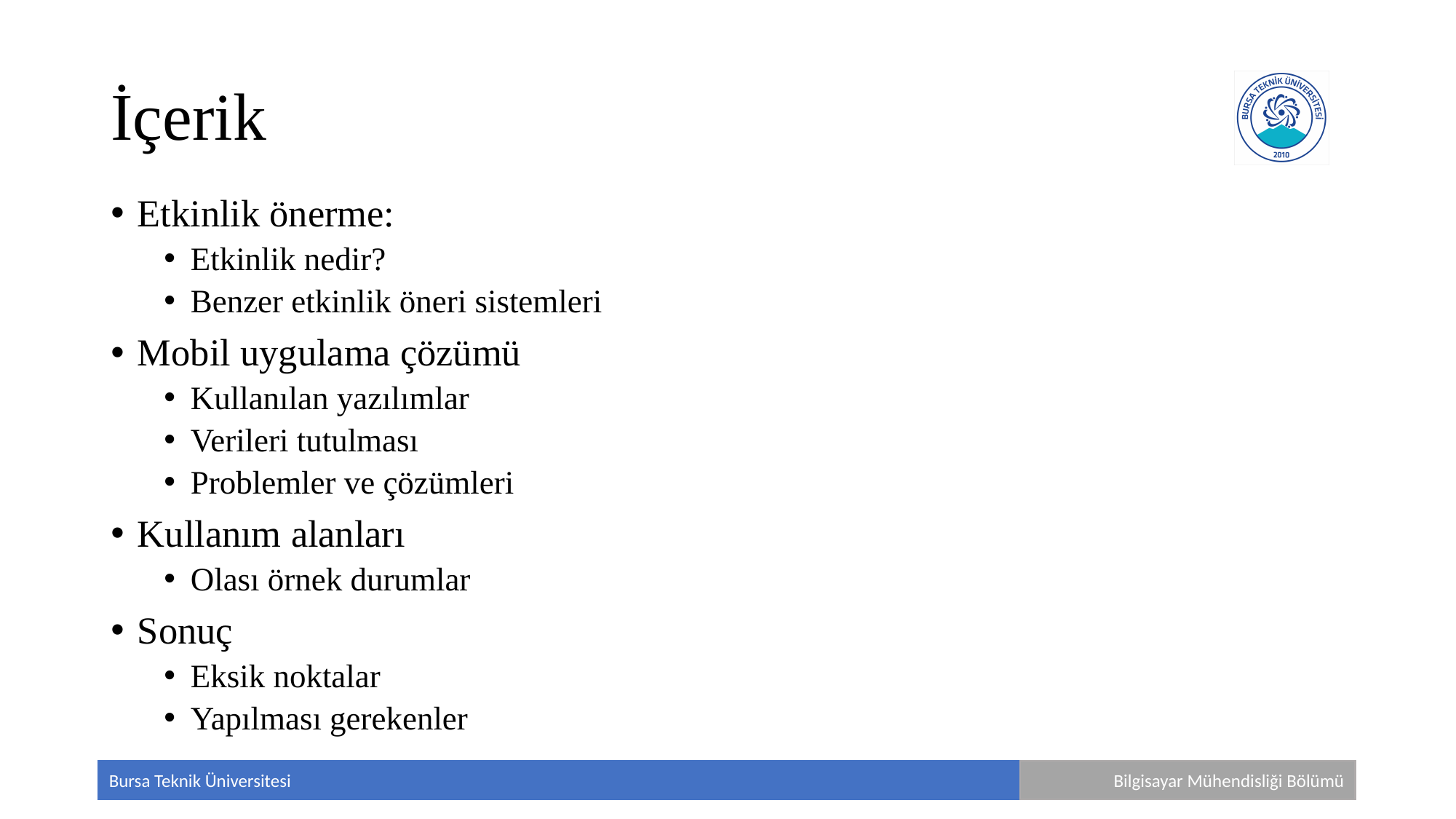

# İçerik
Etkinlik önerme:
Etkinlik nedir?
Benzer etkinlik öneri sistemleri
Mobil uygulama çözümü
Kullanılan yazılımlar
Verileri tutulması
Problemler ve çözümleri
Kullanım alanları
Olası örnek durumlar
Sonuç
Eksik noktalar
Yapılması gerekenler